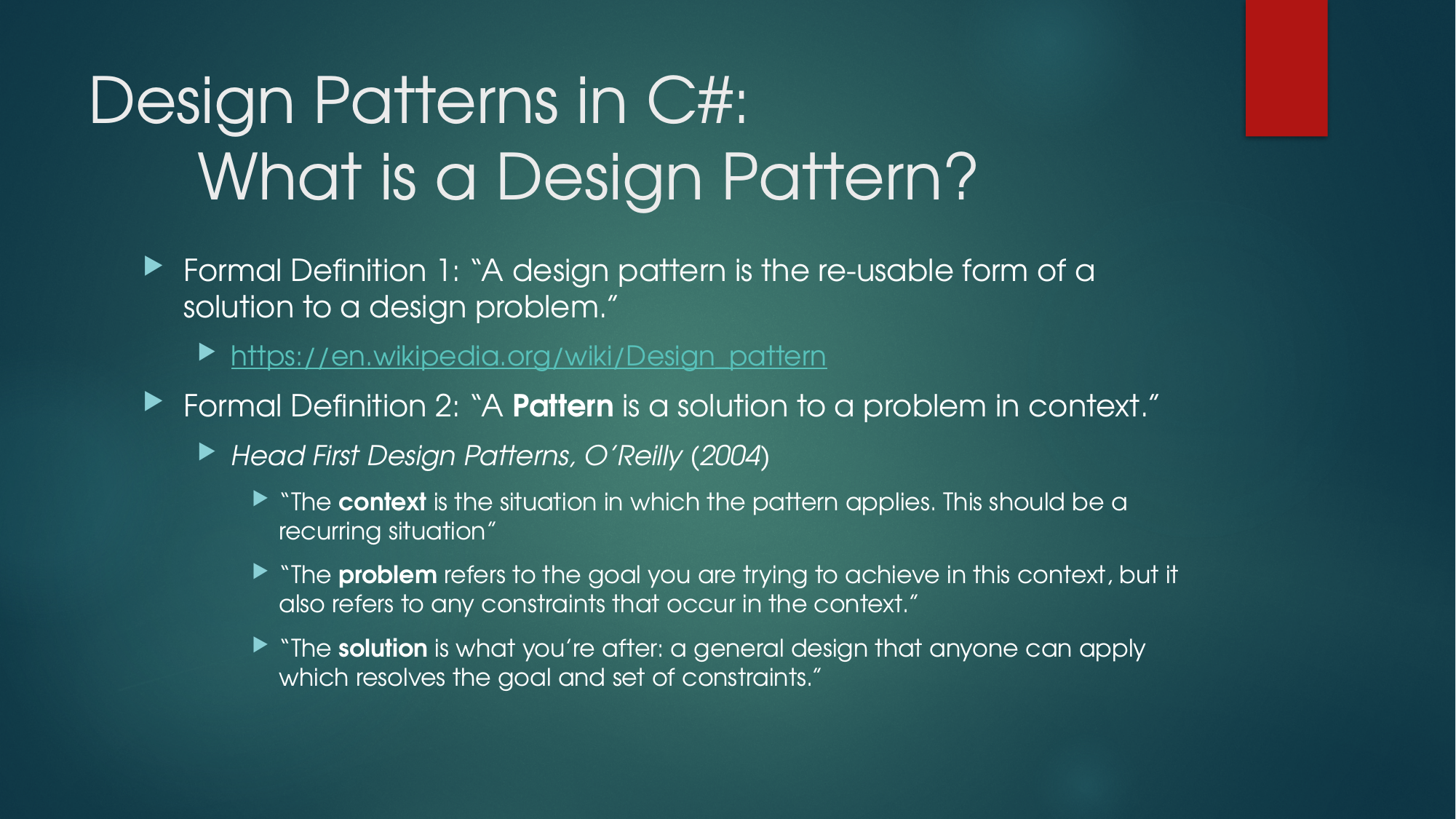

# Design Patterns in C#: What is a Design Pattern?
Formal Definition 1: “A design pattern is the re-usable form of a solution to a design problem.”
https://en.wikipedia.org/wiki/Design_pattern
Formal Definition 2: “A Pattern is a solution to a problem in context.”
Head First Design Patterns, O’Reilly (2004)
“The context is the situation in which the pattern applies. This should be a recurring situation”
“The problem refers to the goal you are trying to achieve in this context, but it also refers to any constraints that occur in the context.”
“The solution is what you’re after: a general design that anyone can apply which resolves the goal and set of constraints.”